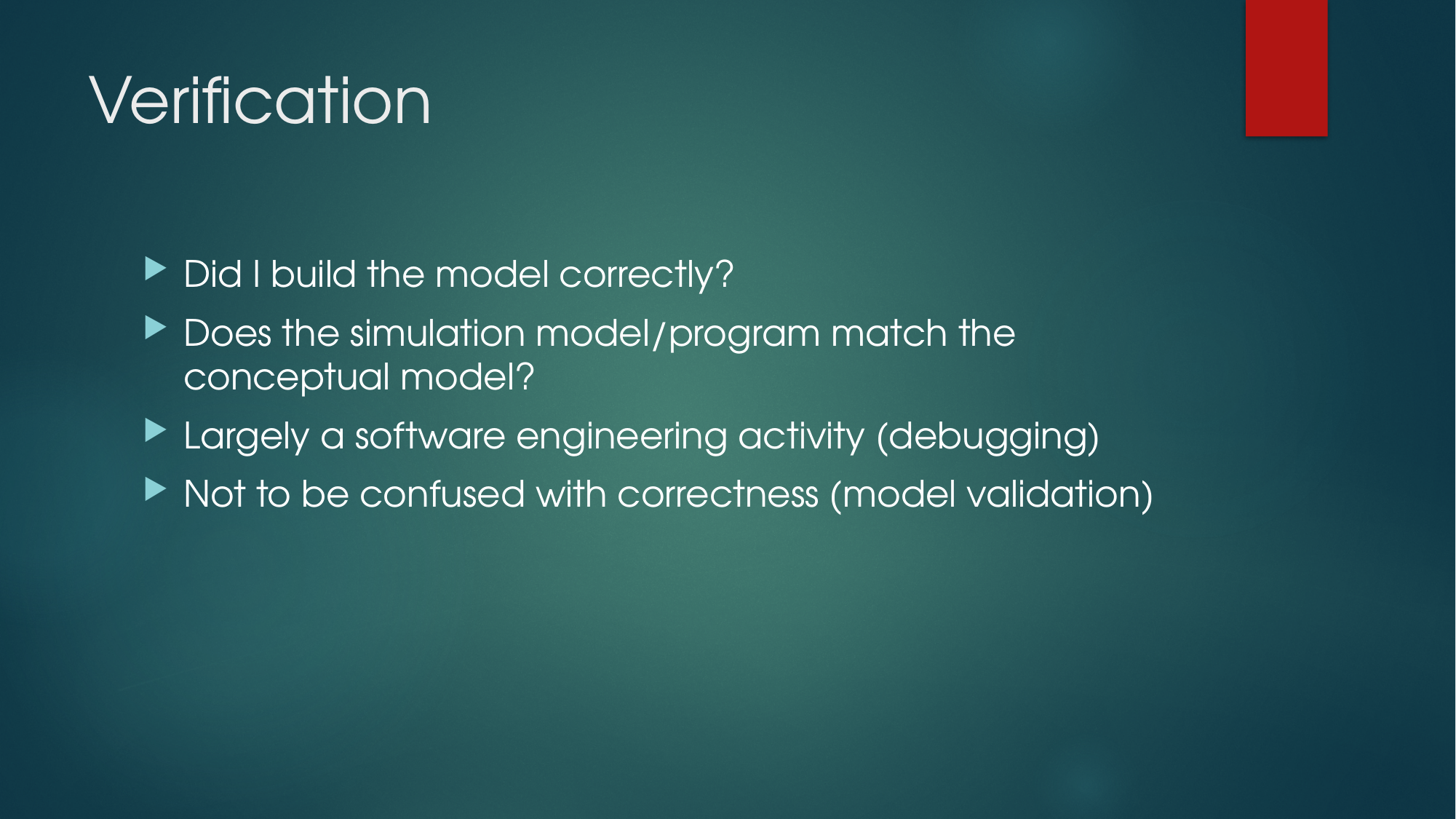

# Verification
Did I build the model correctly?
Does the simulation model/program match the conceptual model?
Largely a software engineering activity (debugging)
Not to be confused with correctness (model validation)